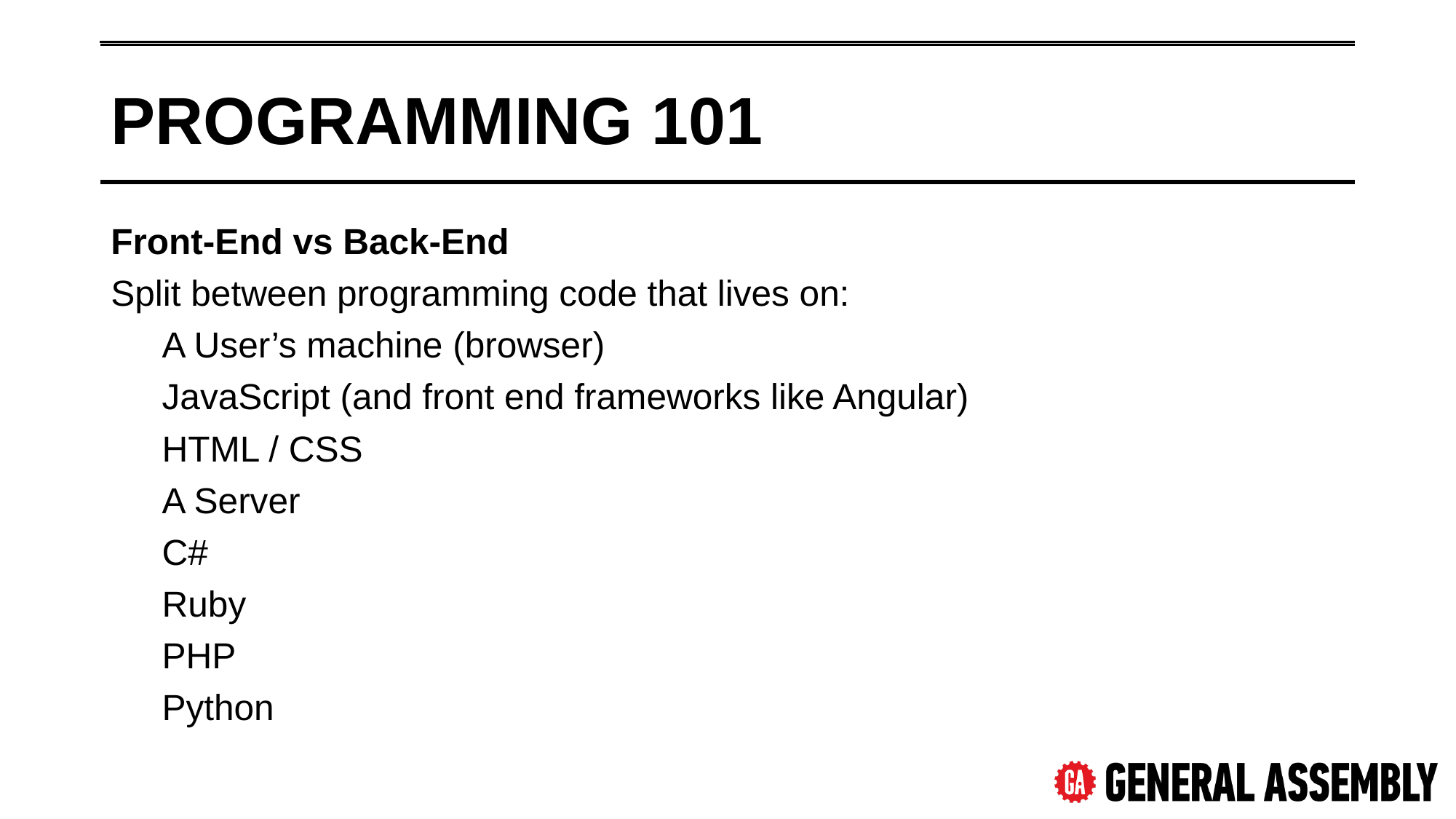

# Programming 101
Front-End vs Back-End
Split between programming code that lives on:
	A User’s machine (browser)
		JavaScript (and front end frameworks like Angular)
		HTML / CSS
	A Server
		C#
		Ruby
		PHP
		Python